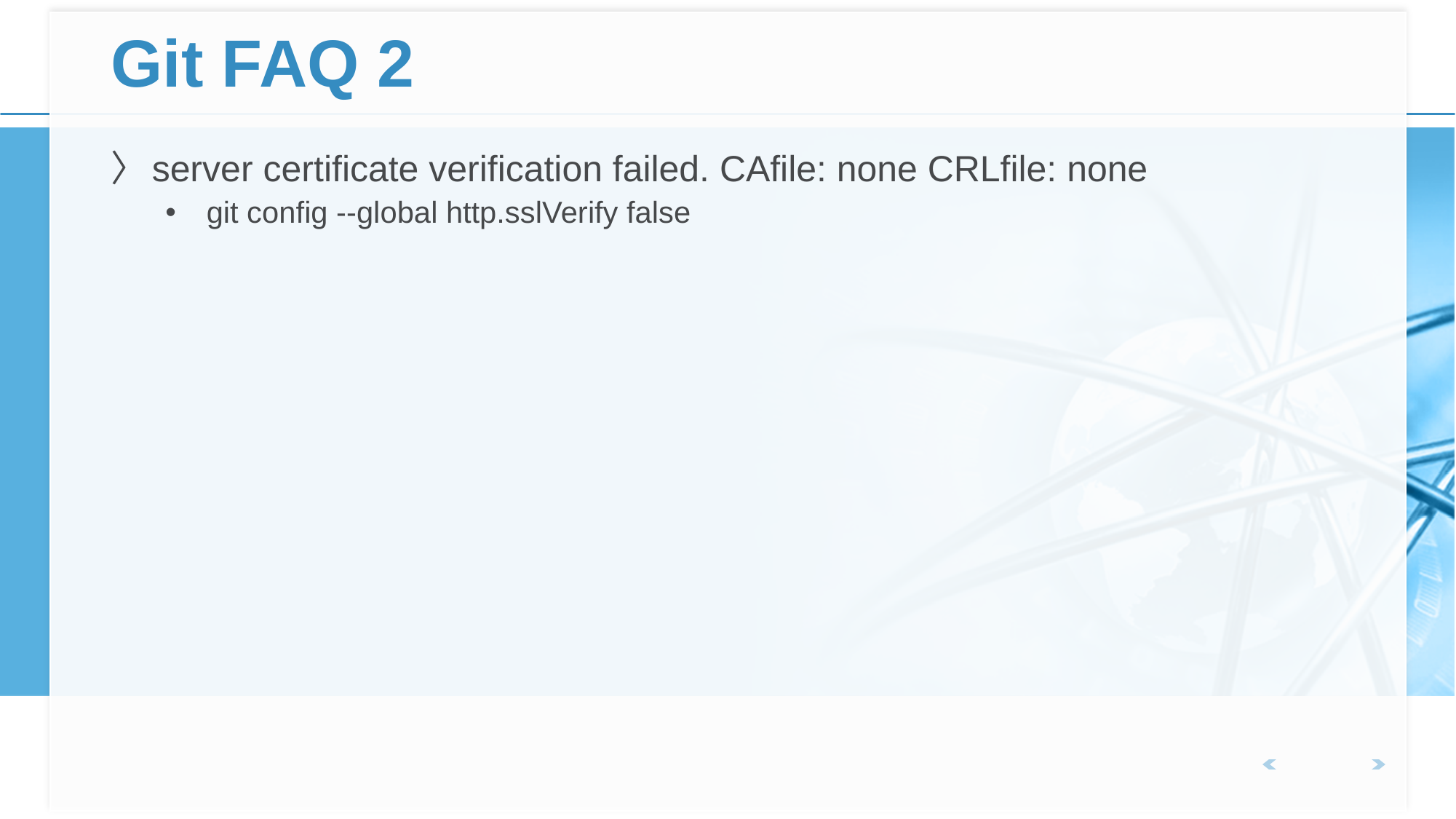

# Git FAQ 2
server certificate verification failed. CAfile: none CRLfile: none
git config --global http.sslVerify false